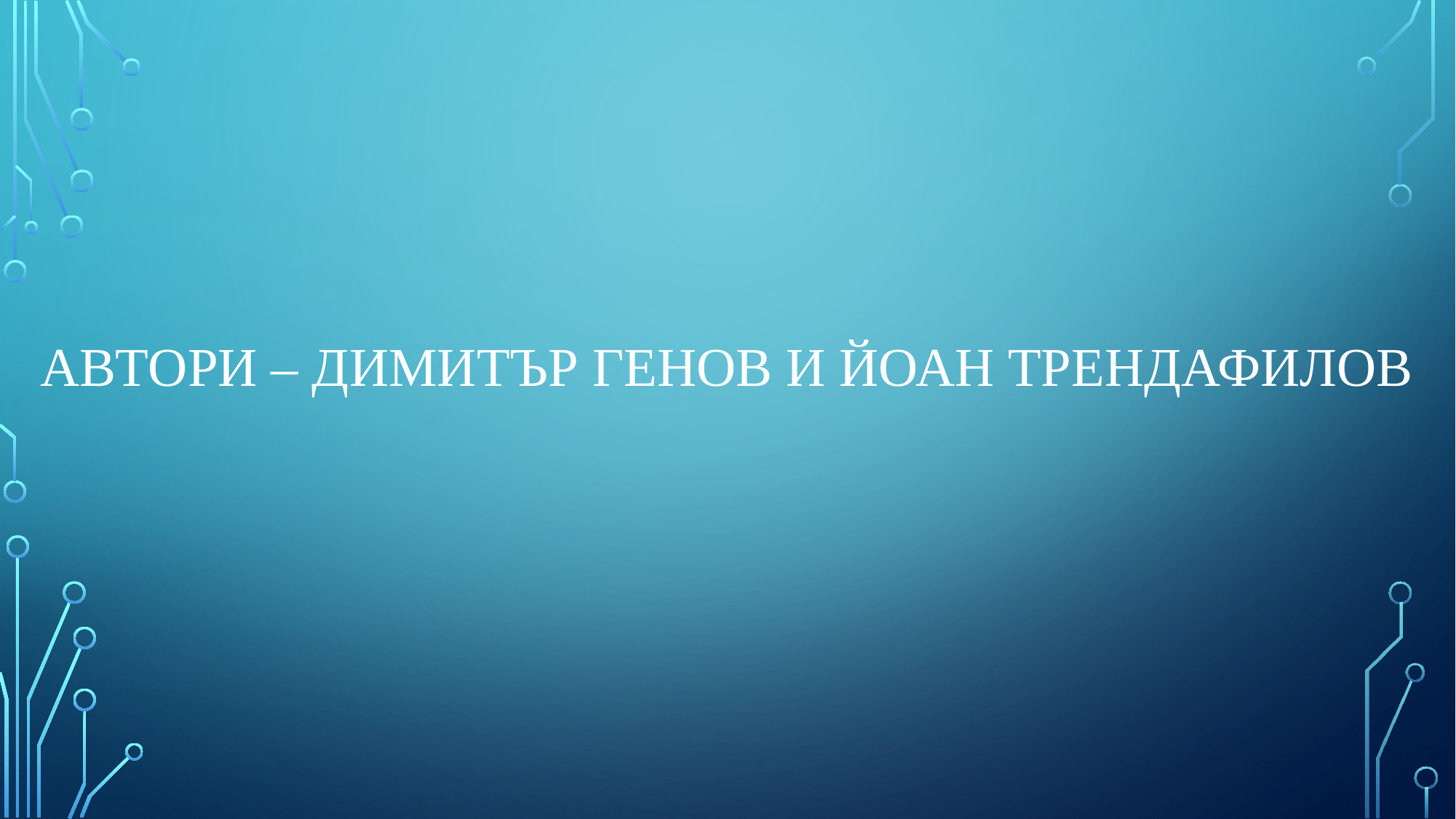

# Автори – Димитър Генов и ЙОан Трендафилов